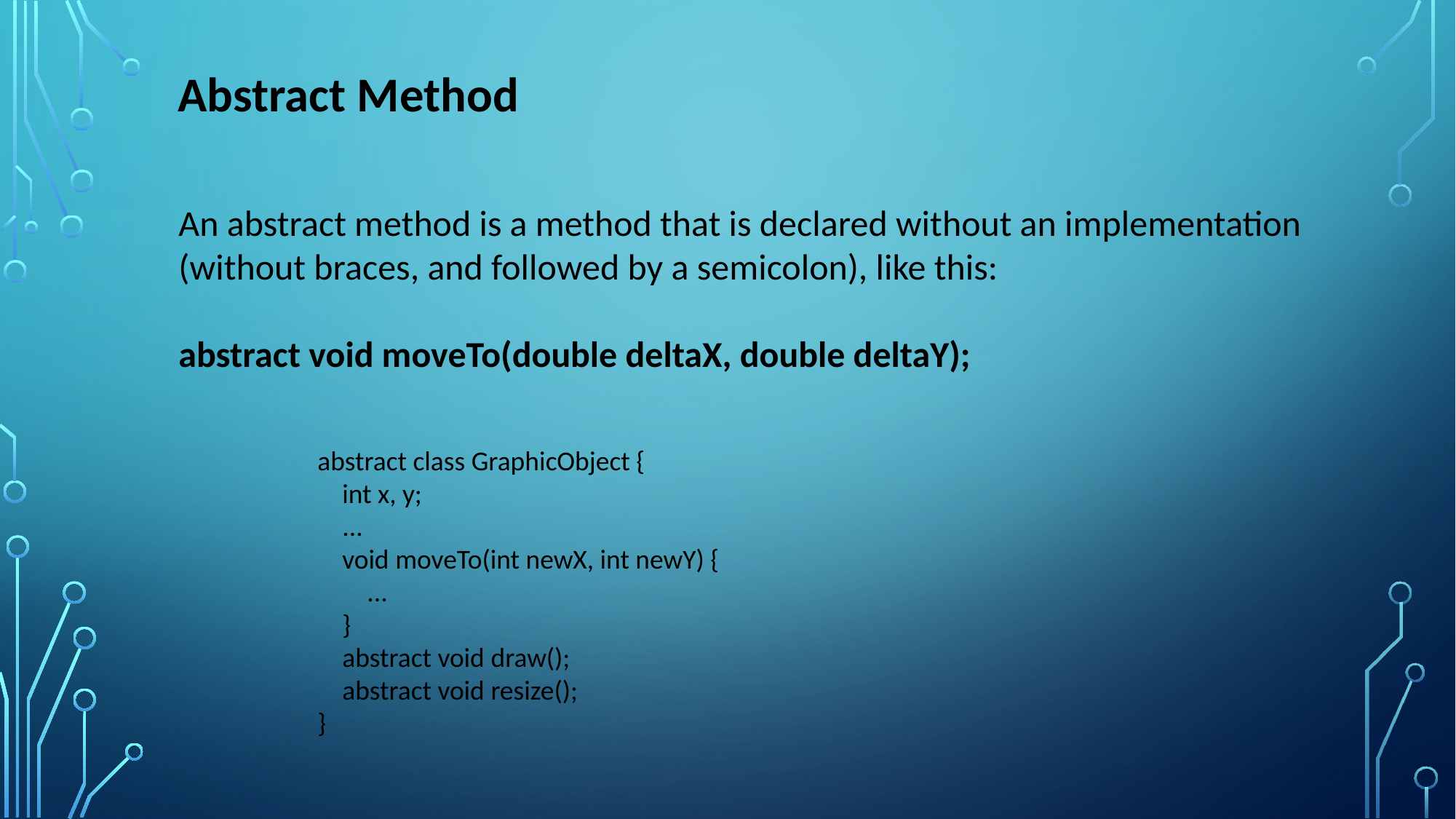

Abstract Method
An abstract method is a method that is declared without an implementation (without braces, and followed by a semicolon), like this:

abstract void moveTo(double deltaX, double deltaY);
abstract class GraphicObject {
    int x, y;
    ...
    void moveTo(int newX, int newY) {
        ...
    }
    abstract void draw();
    abstract void resize();
}